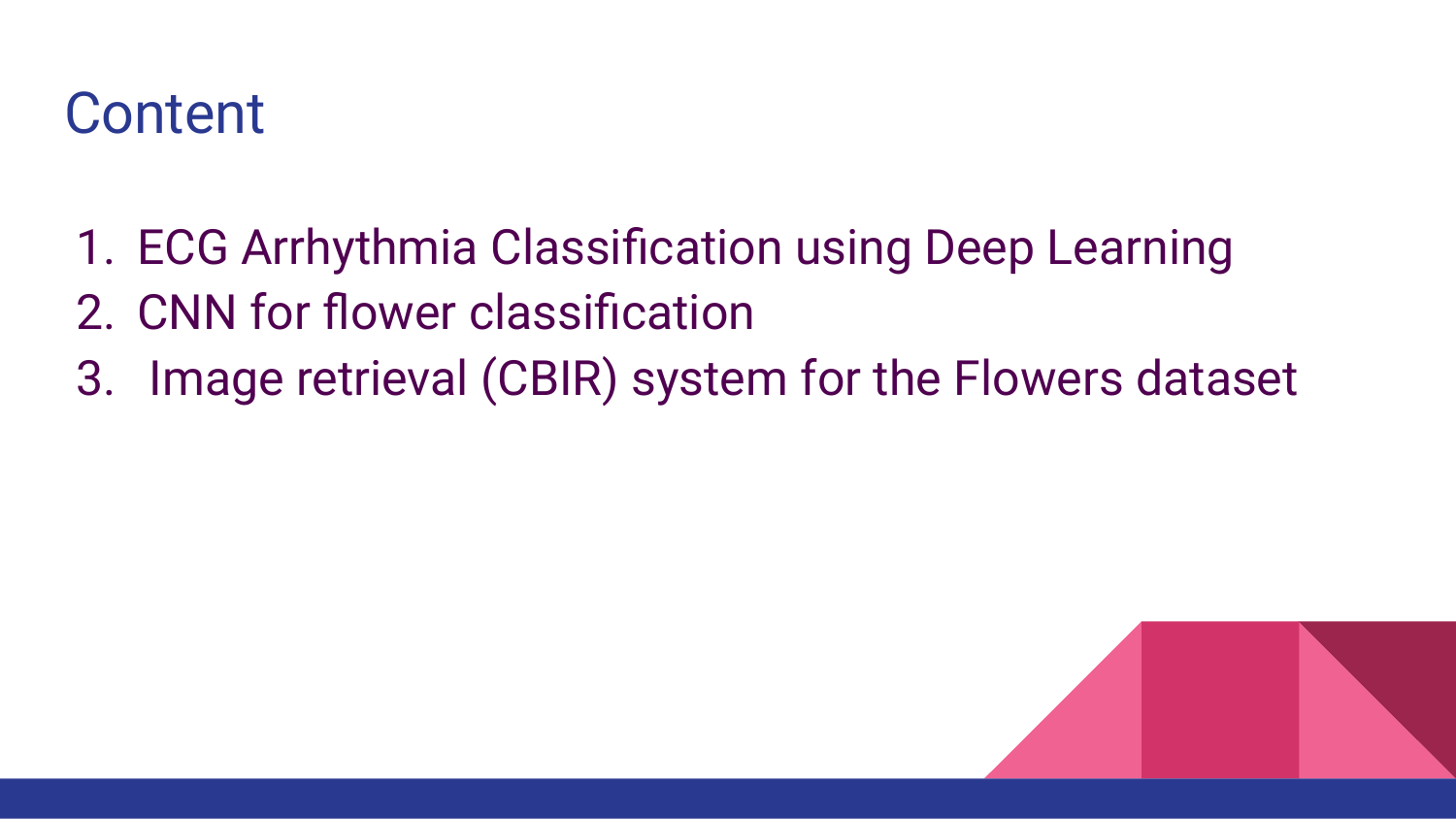

# Content
ECG Arrhythmia Classification using Deep Learning
CNN for flower classification
 Image retrieval (CBIR) system for the Flowers dataset